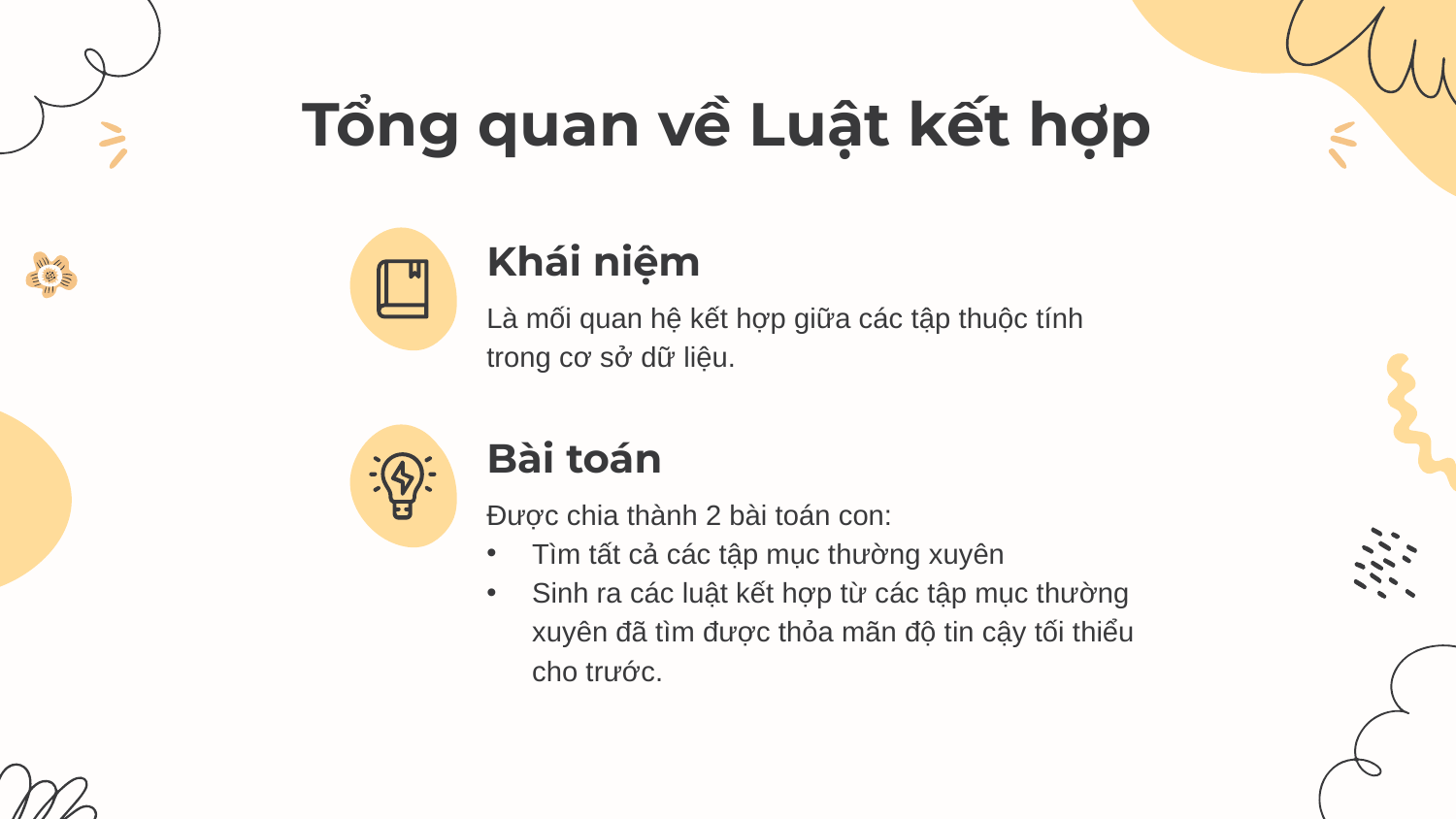

# Tổng quan về Luật kết hợp

Khái niệm

Là mối quan hệ kết hợp giữa các tập thuộc tính trong cơ sở dữ liệu.

Bài toán

Được chia thành 2 bài toán con:
Tìm tất cả các tập mục thường xuyên
Sinh ra các luật kết hợp từ các tập mục thường xuyên đã tìm được thỏa mãn độ tin cậy tối thiểu cho trước.